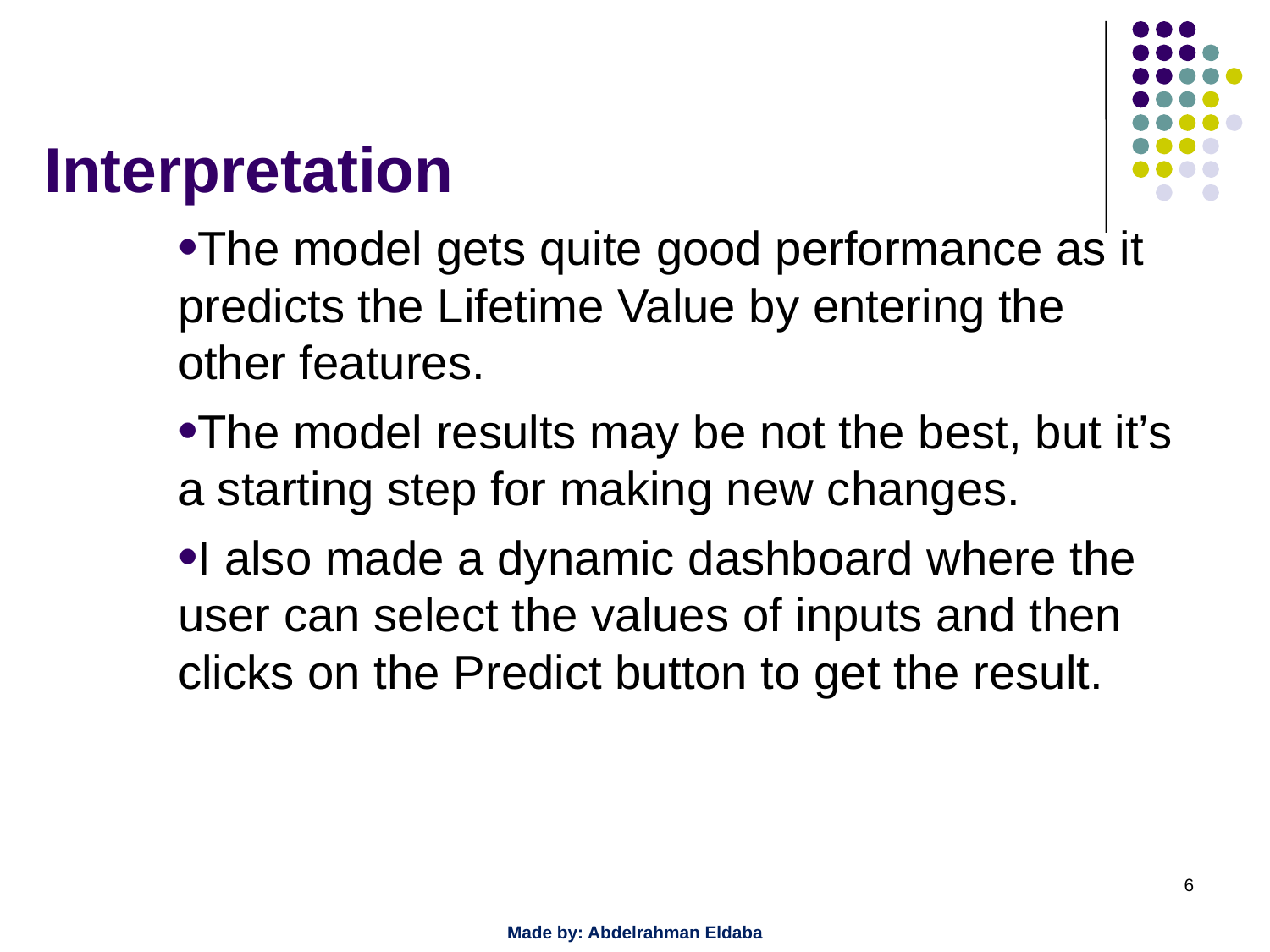

# Interpretation
The model gets quite good performance as it predicts the Lifetime Value by entering the other features.
The model results may be not the best, but it’s a starting step for making new changes.
I also made a dynamic dashboard where the user can select the values of inputs and then clicks on the Predict button to get the result.
6
Made by: Abdelrahman Eldaba